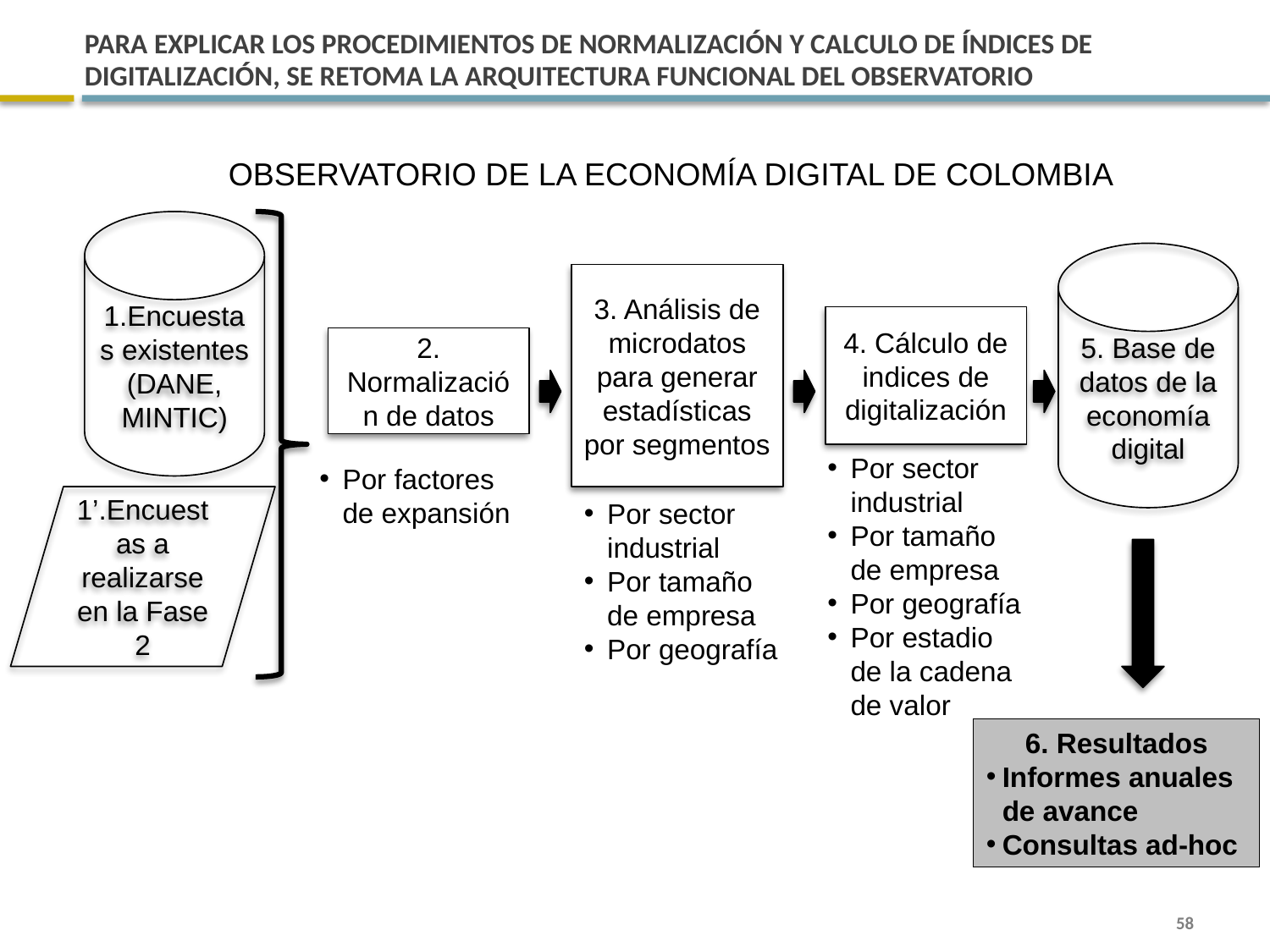

# PARA EXPLICAR LOS PROCEDIMIENTOS DE NORMALIZACIÓN Y CALCULO DE ÍNDICES DE DIGITALIZACIÓN, SE RETOMA LA ARQUITECTURA FUNCIONAL DEL OBSERVATORIO
OBSERVATORIO DE LA ECONOMÍA DIGITAL DE COLOMBIA
1.Encuestas existentes (DANE, MINTIC)

5. Base de datos de la economía digital
3. Análisis de microdatos para generar estadísticas por segmentos
4. Cálculo de indices de digitalización
2. Normalización de datos

Por sector industrial
Por tamaño de empresa
Por geografía
Por estadio de la cadena de valor
Por factores de expansión
1’.Encuestas a realizarse en la Fase 2
Por sector industrial
Por tamaño de empresa
Por geografía

6. Resultados
Informes anuales de avance
Consultas ad-hoc